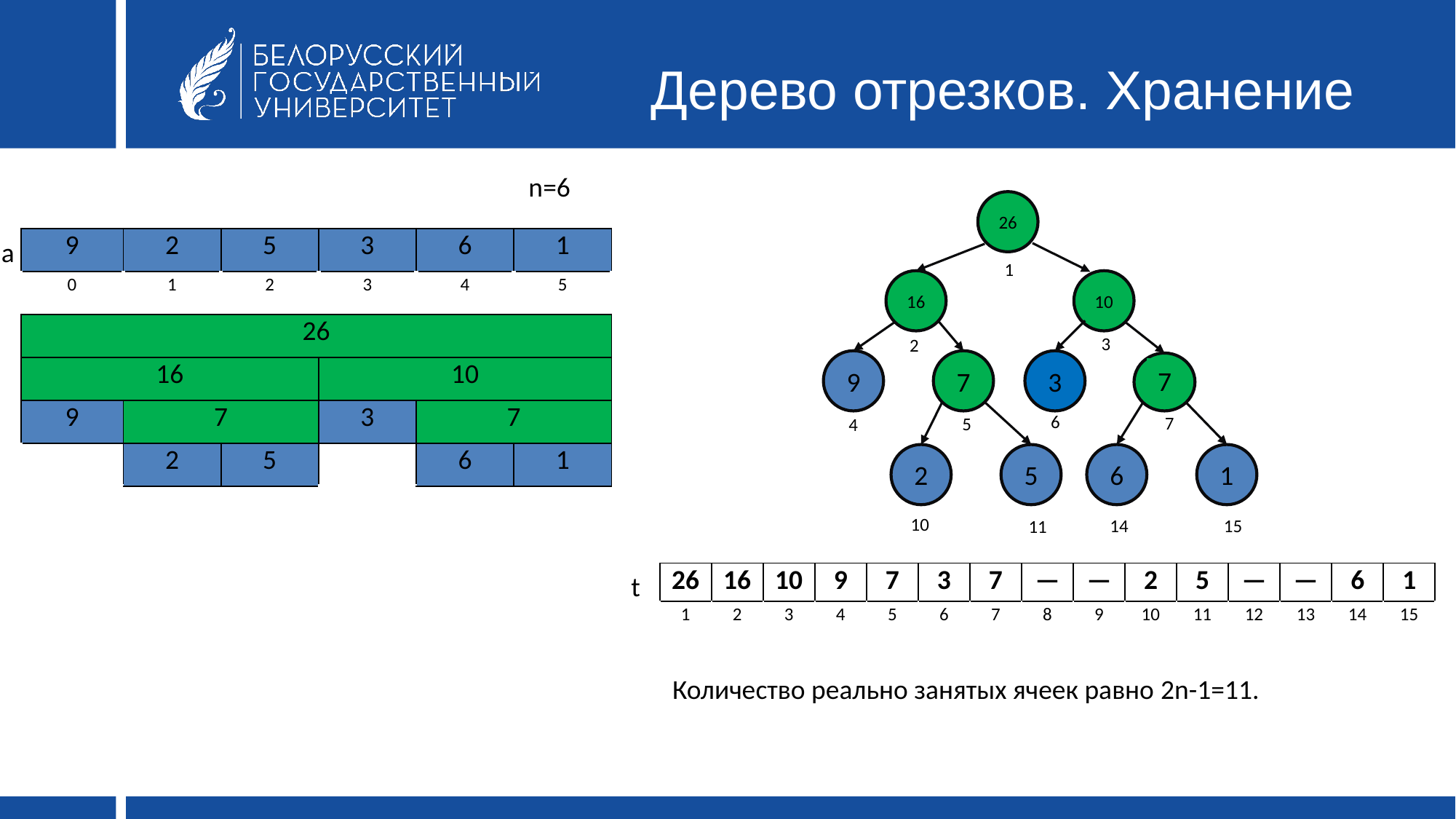

# Дерево отрезков. Хранение
n=6
26
| 9 | 2 | 5 | 3 | 6 | 1 |
| --- | --- | --- | --- | --- | --- |
| 0 | 1 | 2 | 3 | 4 | 5 |
| 26 |  |  |  |  |  |
| 16 |  |  | 10 |  |  |
| 9 | 7 |  | 3 | 7 |  |
|  | 2 | 5 |  | 6 | 1 |
a
1
16
10
3
2
9
7
3

7
6
7
5
4
2
5
6
1
10
15
14
11
| 26 | 16 | 10 | 9 | 7 | 3 | 7 | — | — | 2 | 5 | — | — | 6 | 1 |
| --- | --- | --- | --- | --- | --- | --- | --- | --- | --- | --- | --- | --- | --- | --- |
| 1 | 2 | 3 | 4 | 5 | 6 | 7 | 8 | 9 | 10 | 11 | 12 | 13 | 14 | 15 |
t
Количество реально занятых ячеек равно 2n-1=11.